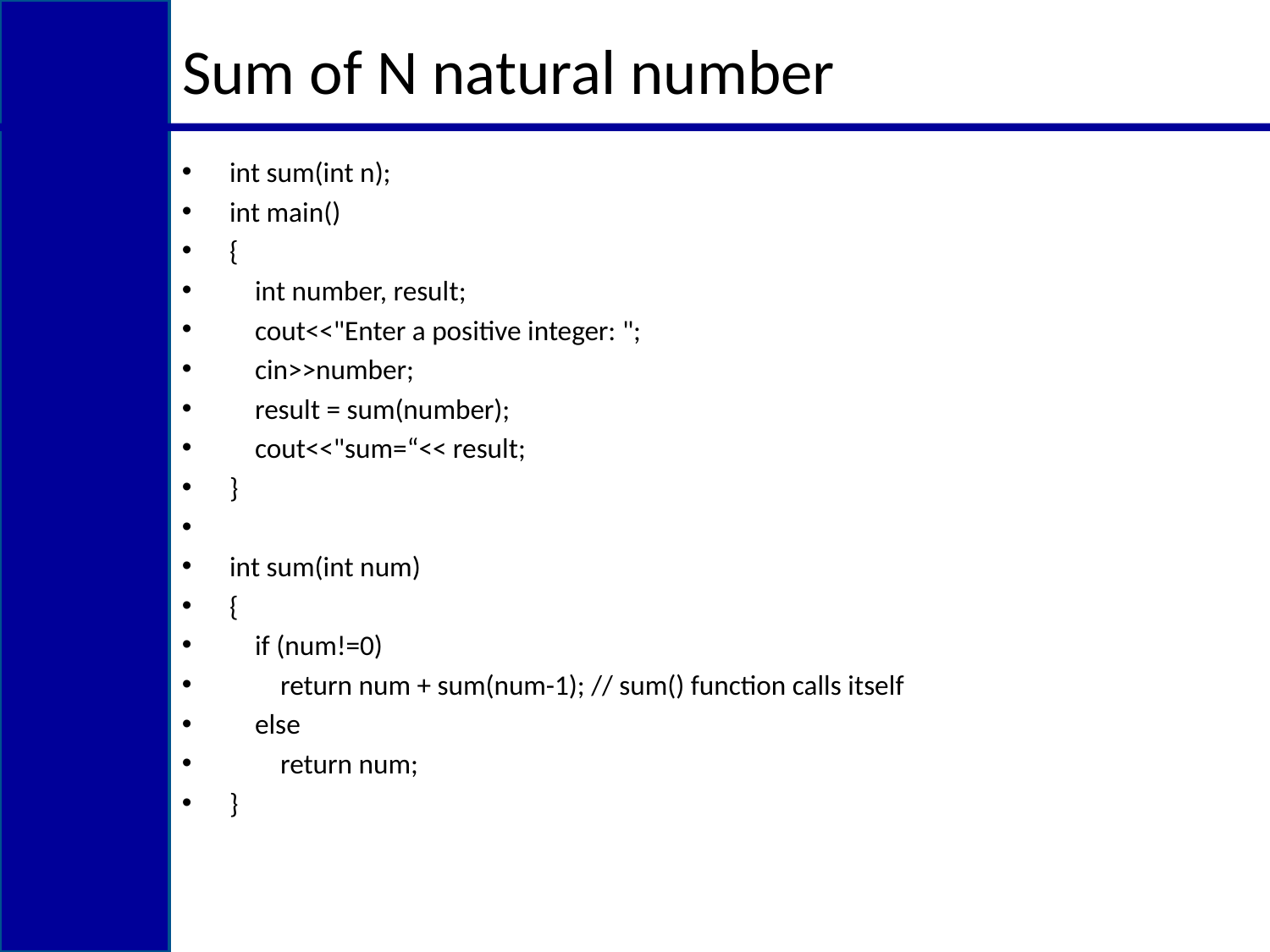

# Sum of N natural number
int sum(int n);
int main()
{
    int number, result;
    cout<<"Enter a positive integer: ";
    cin>>number;
    result = sum(number);
    cout<<"sum=“<< result;
}

int sum(int num)
{
    if (num!=0)
        return num + sum(num-1); // sum() function calls itself
    else
        return num;
}